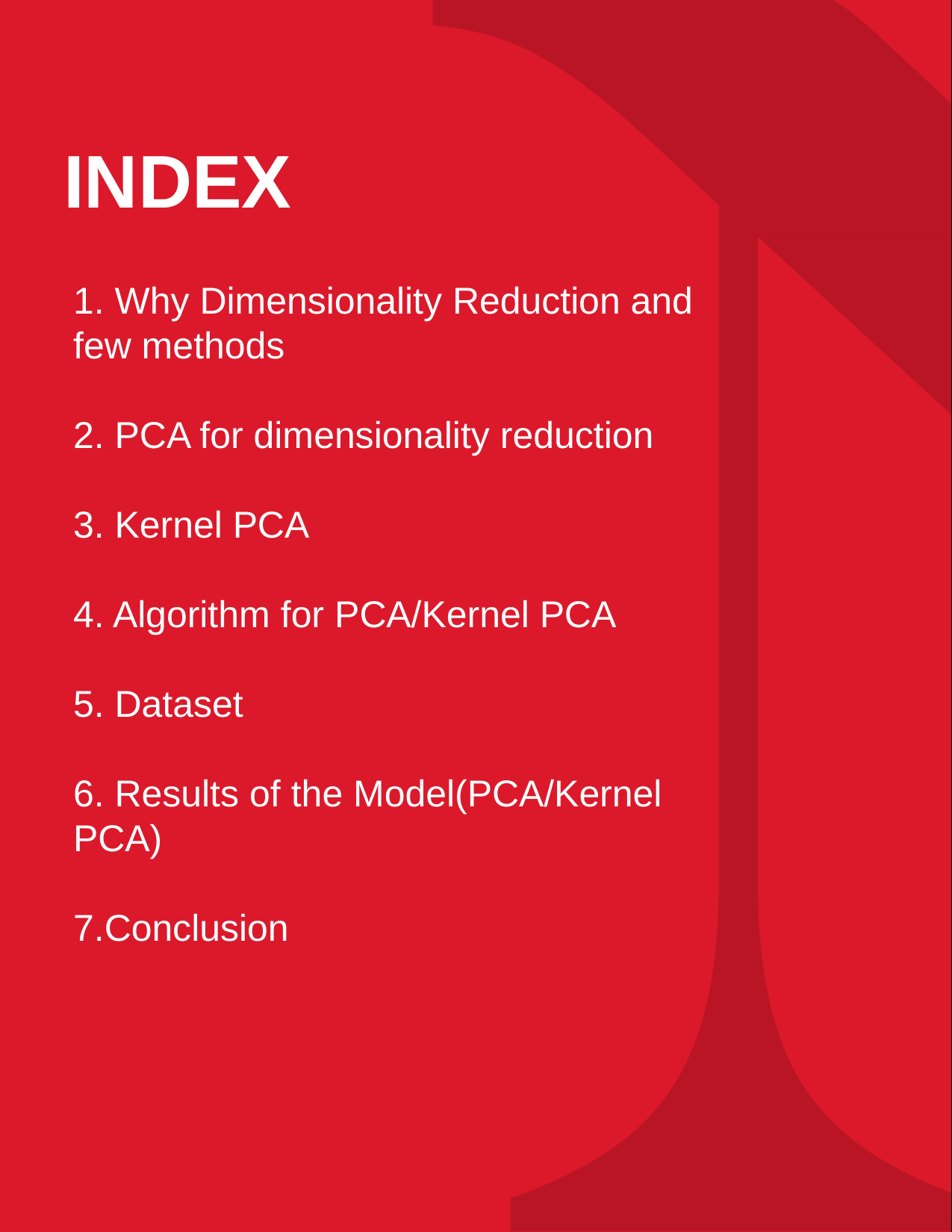

# INDEX
1. Why Dimensionality Reduction and few methods

2. PCA for dimensionality reduction

3. Kernel PCA

4. Algorithm for PCA/Kernel PCA

5. Dataset

6. Results of the Model(PCA/Kernel PCA)

7.Conclusion